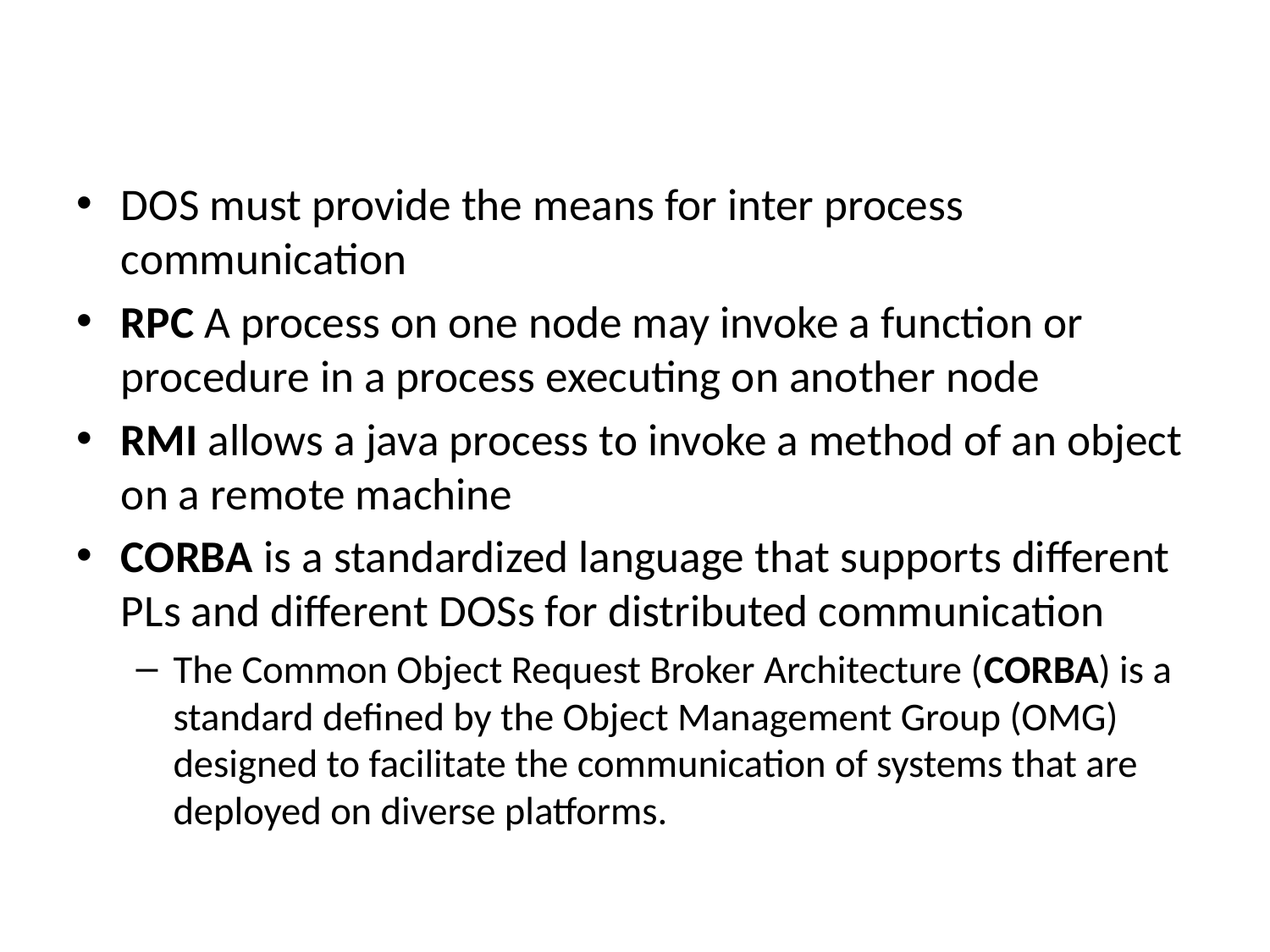

DOS must provide the means for inter process communication
RPC A process on one node may invoke a function or procedure in a process executing on another node
RMI allows a java process to invoke a method of an object on a remote machine
CORBA is a standardized language that supports different PLs and different DOSs for distributed communication
The Common Object Request Broker Architecture (CORBA) is a standard defined by the Object Management Group (OMG) designed to facilitate the communication of systems that are deployed on diverse platforms.